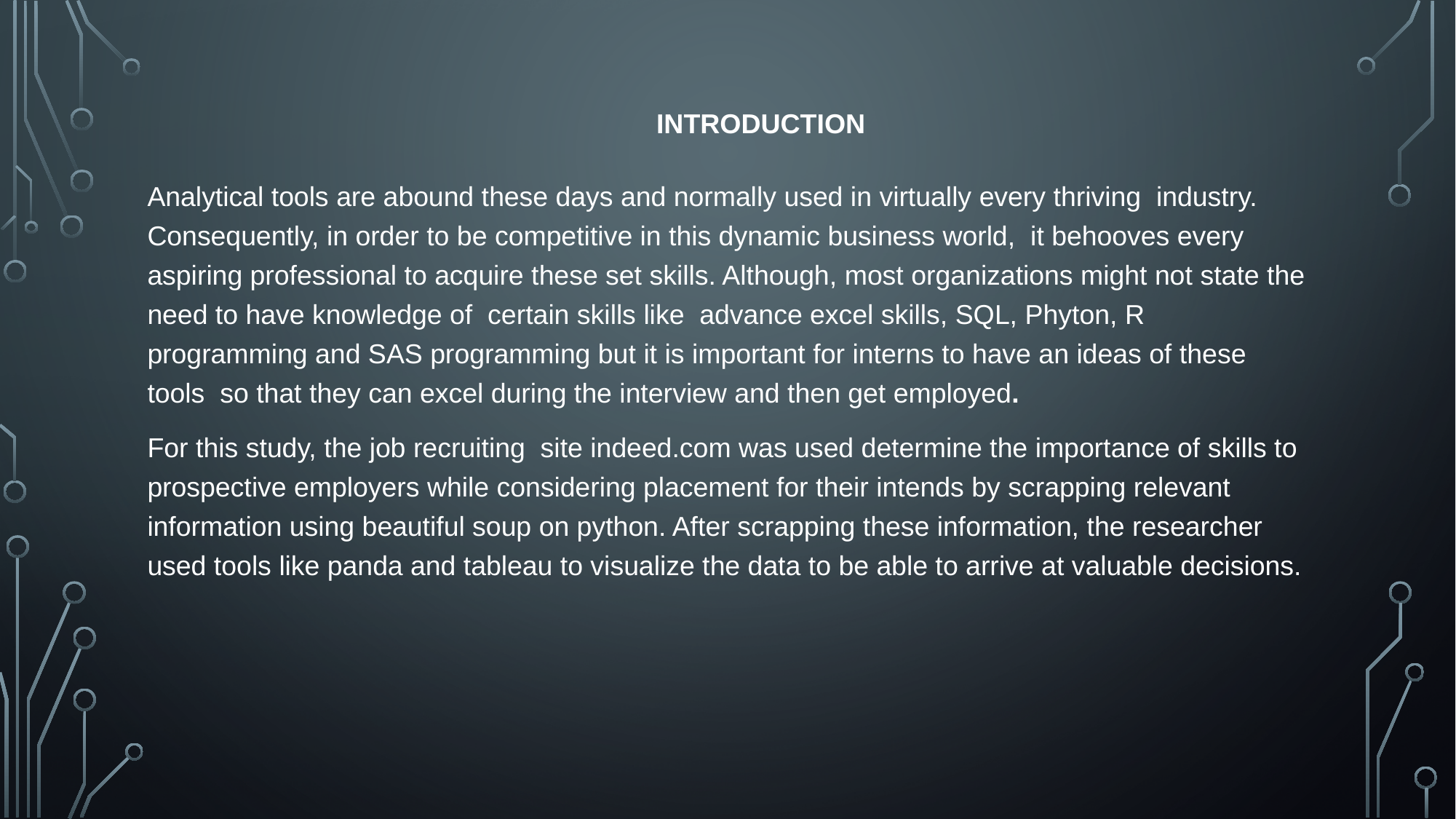

# INTRODUCTION
Analytical tools are abound these days and normally used in virtually every thriving  industry. Consequently, in order to be competitive in this dynamic business world,  it behooves every aspiring professional to acquire these set skills. Although, most organizations might not state the need to have knowledge of  certain skills like  advance excel skills, SQL, Phyton, R programming and SAS programming but it is important for interns to have an ideas of these tools  so that they can excel during the interview and then get employed.
For this study, the job recruiting  site indeed.com was used determine the importance of skills to prospective employers while considering placement for their intends by scrapping relevant information using beautiful soup on python. After scrapping these information, the researcher used tools like panda and tableau to visualize the data to be able to arrive at valuable decisions.